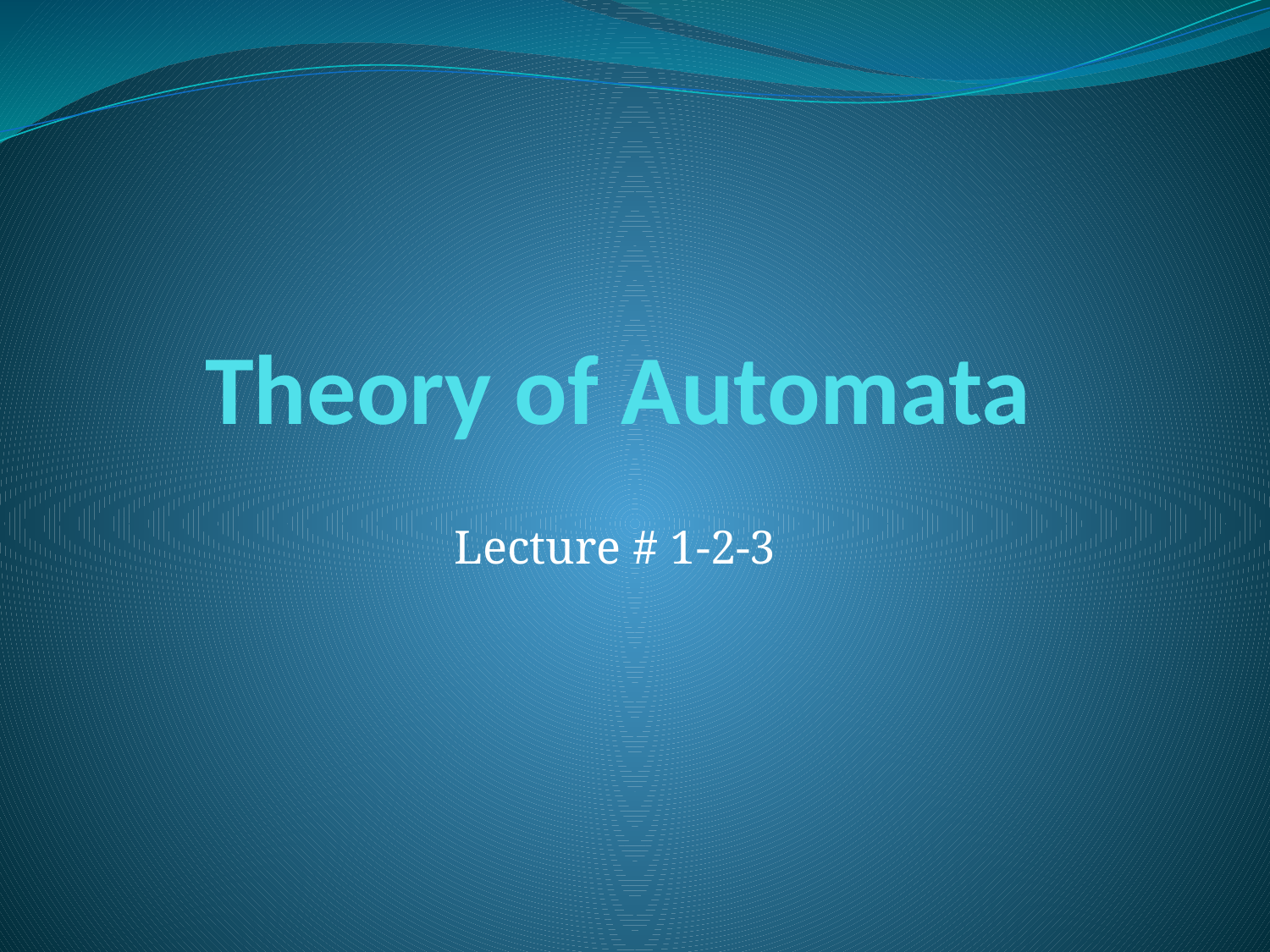

# Theory of Automata

Lecture # 1-2-3